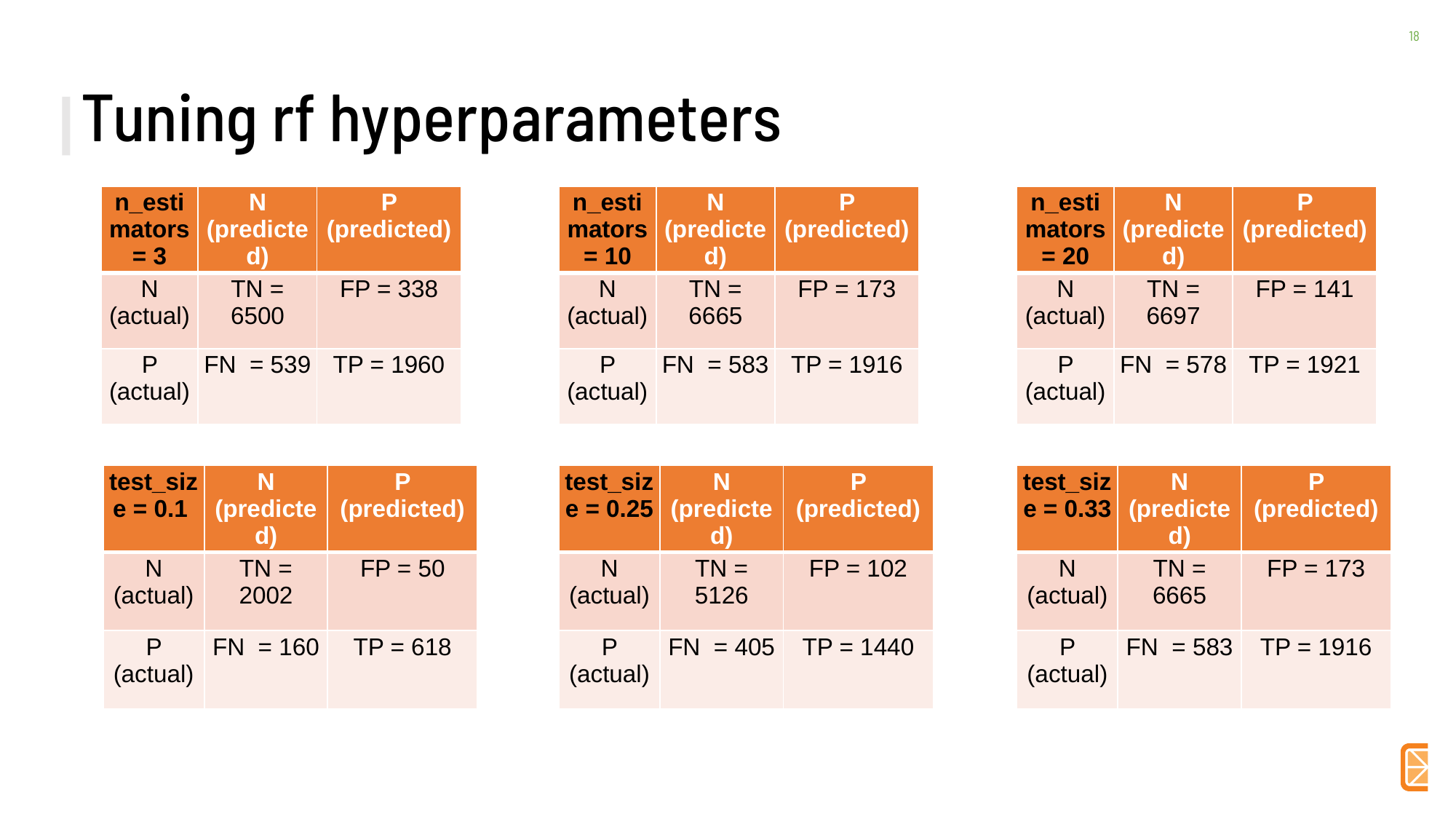

# Tuning rf hyperparameters
| n\_estimators = 20 | N (predicted) | P (predicted) |
| --- | --- | --- |
| N (actual) | TN = 6697 | FP = 141 |
| P (actual) | FN = 578 | TP = 1921 |
| n\_estimators = 3 | N (predicted) | P (predicted) |
| --- | --- | --- |
| N (actual) | TN = 6500 | FP = 338 |
| P (actual) | FN = 539 | TP = 1960 |
| n\_estimators = 10 | N (predicted) | P (predicted) |
| --- | --- | --- |
| N (actual) | TN = 6665 | FP = 173 |
| P (actual) | FN = 583 | TP = 1916 |
| test\_size = 0.25 | N (predicted) | P (predicted) |
| --- | --- | --- |
| N (actual) | TN = 5126 | FP = 102 |
| P (actual) | FN = 405 | TP = 1440 |
| test\_size = 0.33 | N (predicted) | P (predicted) |
| --- | --- | --- |
| N (actual) | TN = 6665 | FP = 173 |
| P (actual) | FN = 583 | TP = 1916 |
| test\_size = 0.1 | N (predicted) | P (predicted) |
| --- | --- | --- |
| N (actual) | TN = 2002 | FP = 50 |
| P (actual) | FN = 160 | TP = 618 |